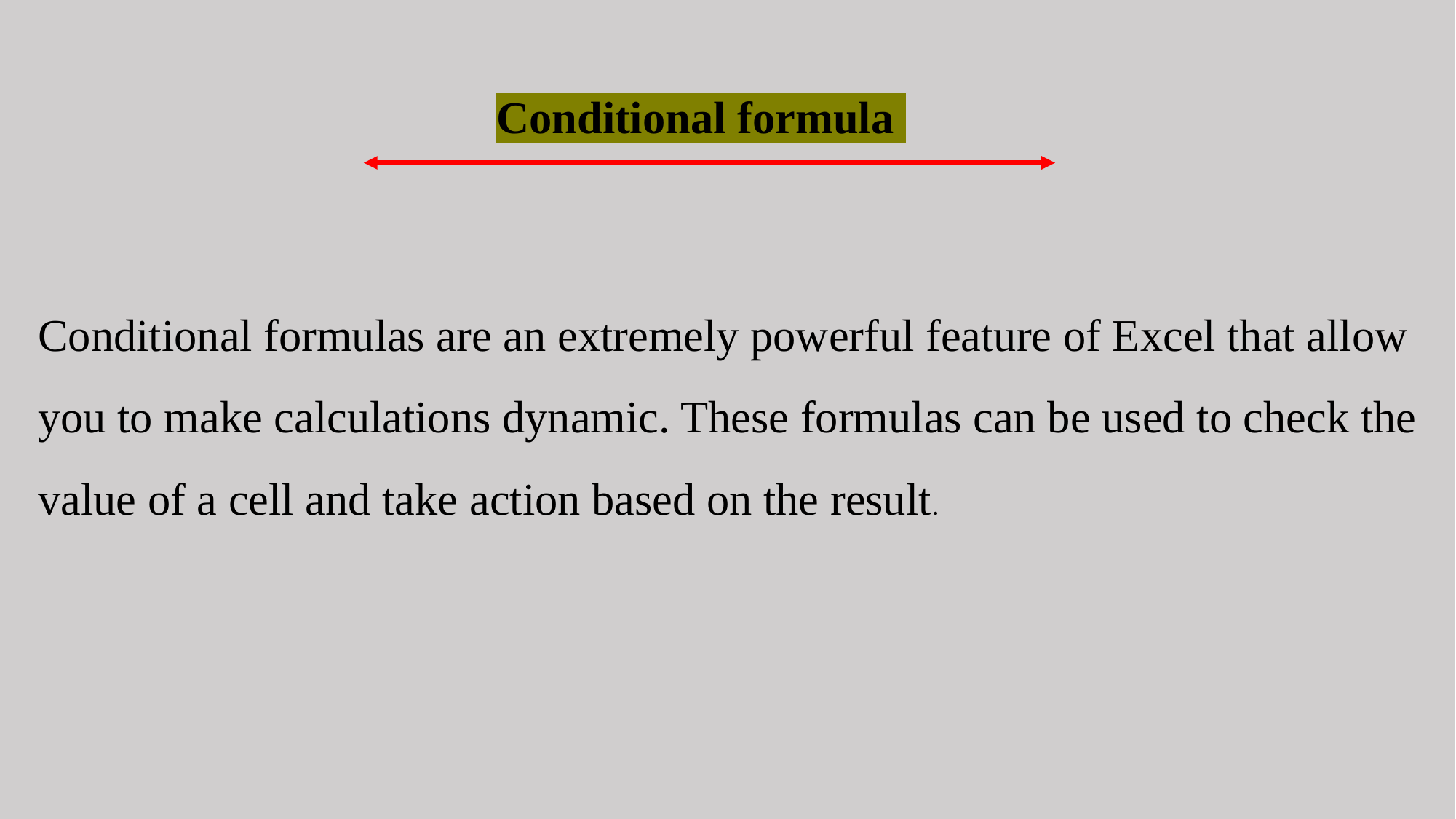

Conditional formula
Conditional formulas are an extremely powerful feature of Excel that allow you to make calculations dynamic. These formulas can be used to check the value of a cell and take action based on the result.